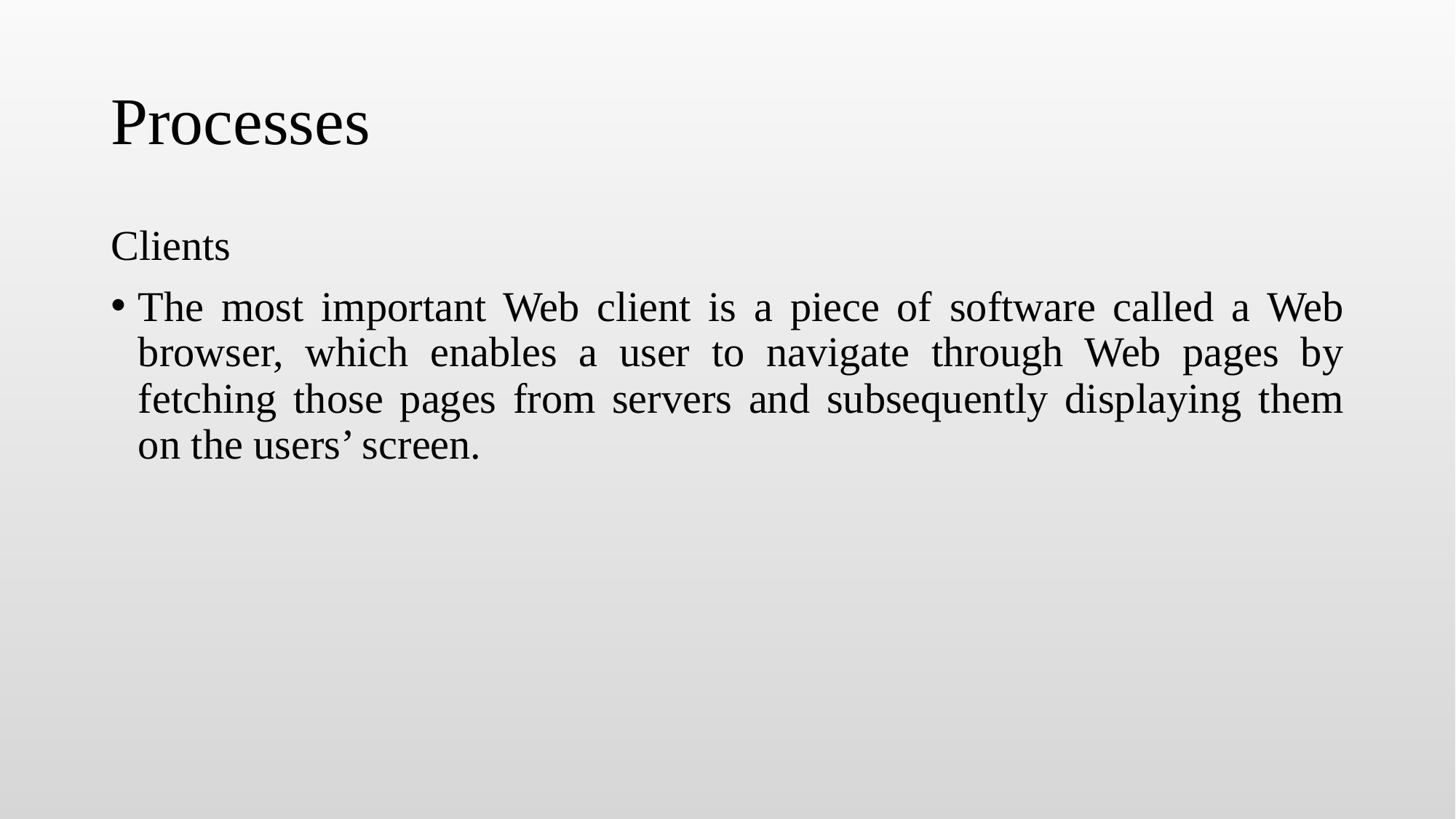

# Processes
Clients
The most important Web client is a piece of software called a Web browser, which enables a user to navigate through Web pages by fetching those pages from servers and subsequently displaying them on the users’ screen.